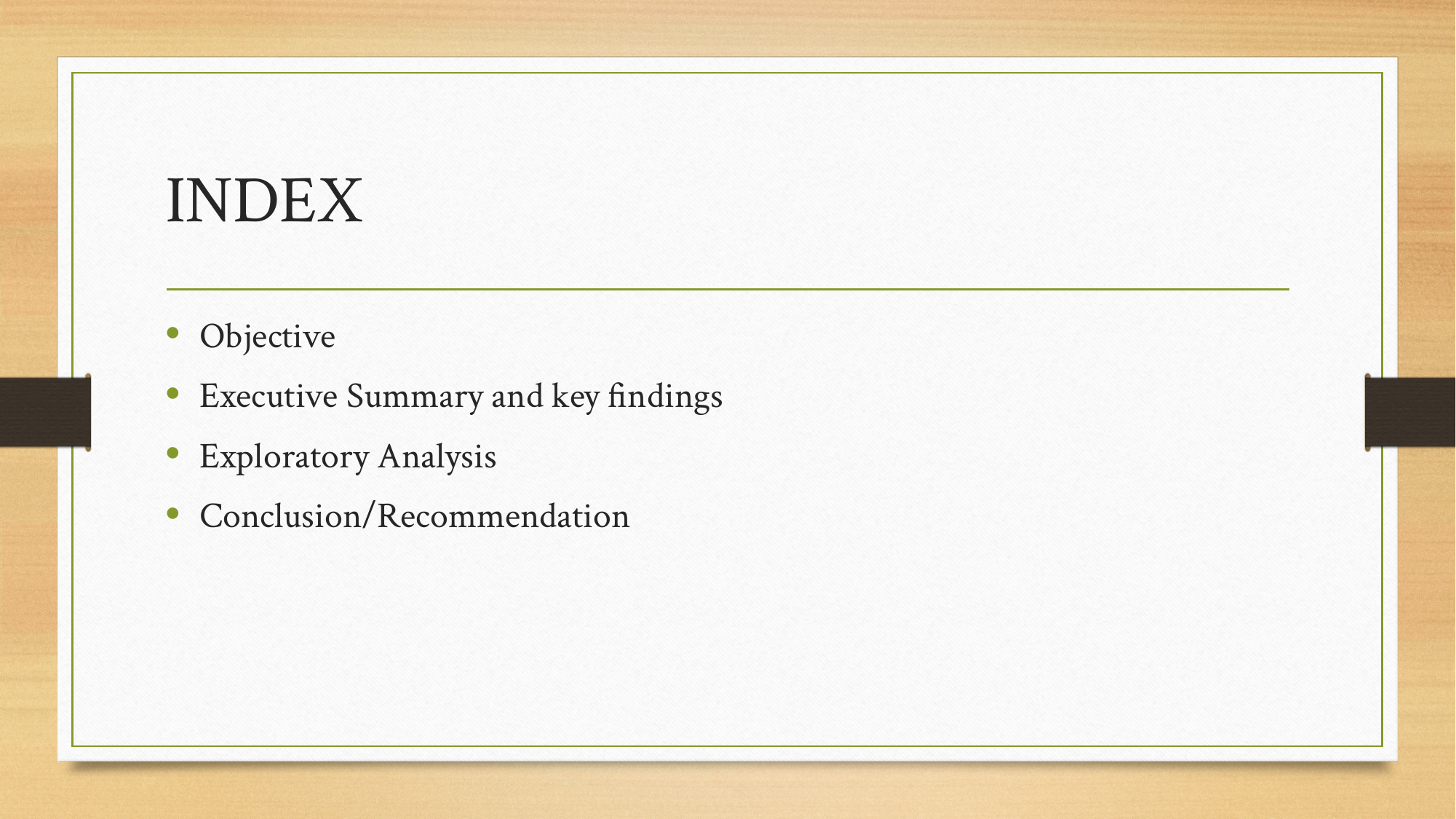

# INDEX
Objective
Executive Summary and key findings
Exploratory Analysis
Conclusion/Recommendation